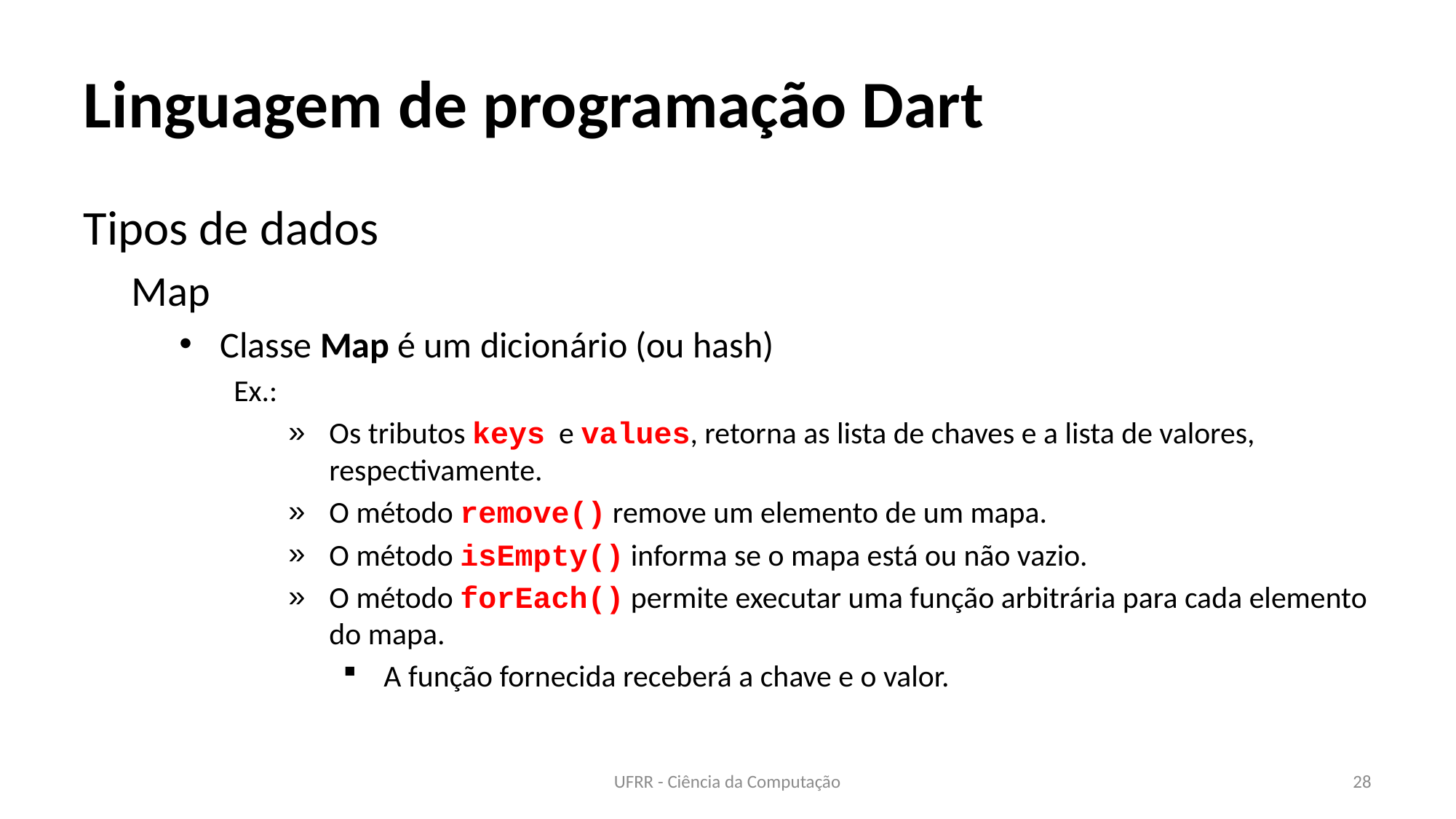

# Linguagem de programação Dart
Tipos de dados
Map
Classe Map é um dicionário (ou hash)
Ex.:
Os tributos keys  e values, retorna as lista de chaves e a lista de valores, respectivamente.
O método remove() remove um elemento de um mapa.
O método isEmpty() informa se o mapa está ou não vazio.
O método forEach() permite executar uma função arbitrária para cada elemento do mapa.
A função fornecida receberá a chave e o valor.

UFRR - Ciência da Computação
28